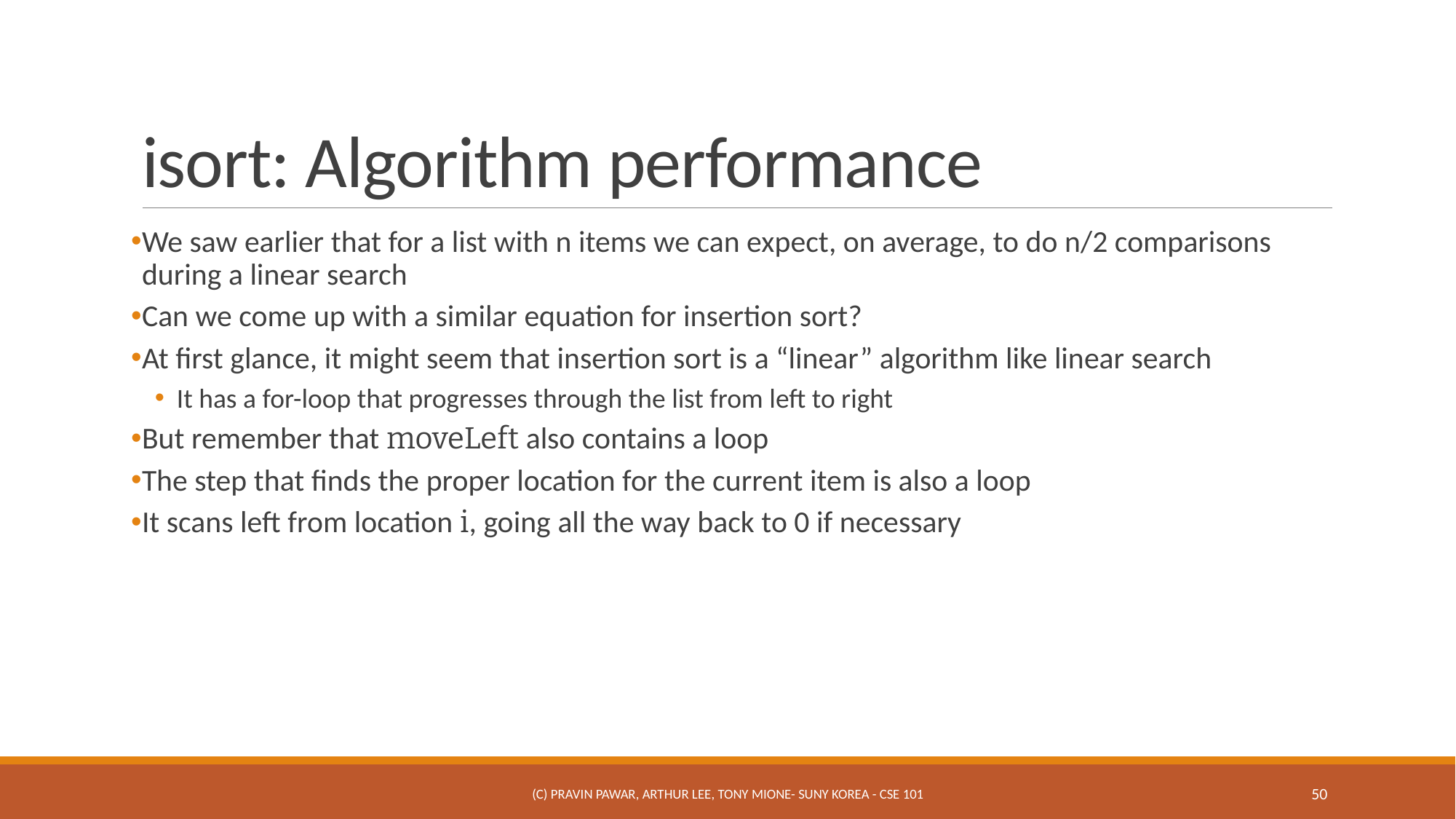

# isort: Algorithm performance
We saw earlier that for a list with n items we can expect, on average, to do n/2 comparisons during a linear search
Can we come up with a similar equation for insertion sort?
At first glance, it might seem that insertion sort is a “linear” algorithm like linear search
It has a for-loop that progresses through the list from left to right
But remember that moveLeft also contains a loop
The step that finds the proper location for the current item is also a loop
It scans left from location i, going all the way back to 0 if necessary

(c) Pravin Pawar, Arthur Lee, Tony Mione- SUNY Korea - CSE 101
50